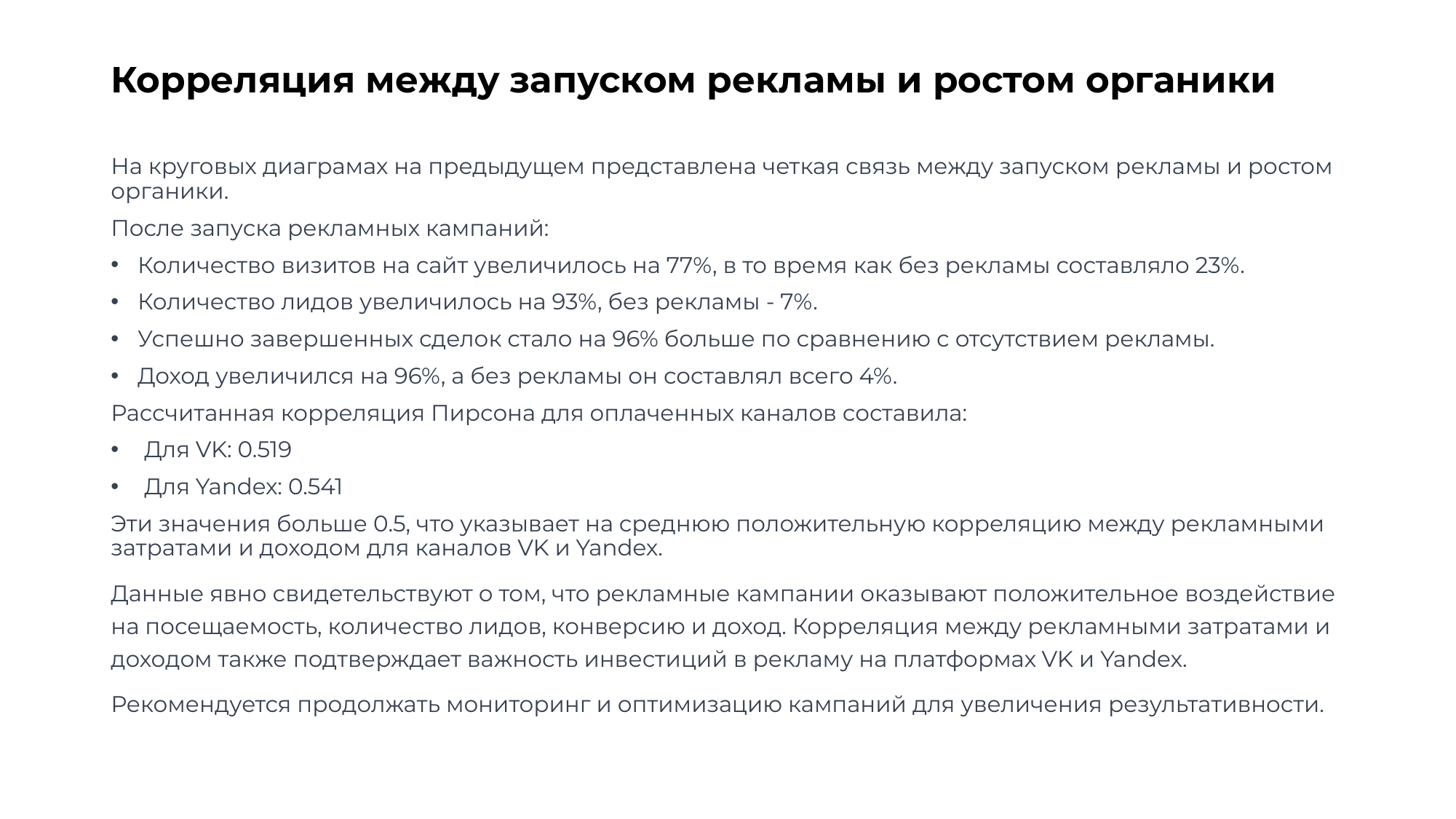

# Корреляция между запуском рекламы и ростом органики
На круговых диаграмах на предыдущем представлена четкая связь между запуском рекламы и ростом органики.
После запуска рекламных кампаний:
Количество визитов на сайт увеличилось на 77%, в то время как без рекламы составляло 23%.
Количество лидов увеличилось на 93%, без рекламы - 7%.
Успешно завершенных сделок стало на 96% больше по сравнению с отсутствием рекламы.
Доход увеличился на 96%, а без рекламы он составлял всего 4%.
Рассчитанная корреляция Пирсона для оплаченных каналов составила:
Для VK: 0.519
Для Yandex: 0.541
Эти значения больше 0.5, что указывает на среднюю положительную корреляцию между рекламными затратами и доходом для каналов VK и Yandex.
Данные явно свидетельствуют о том, что рекламные кампании оказывают положительное воздействие на посещаемость, количество лидов, конверсию и доход. Корреляция между рекламными затратами и доходом также подтверждает важность инвестиций в рекламу на платформах VK и Yandex.
Рекомендуется продолжать мониторинг и оптимизацию кампаний для увеличения результативности.